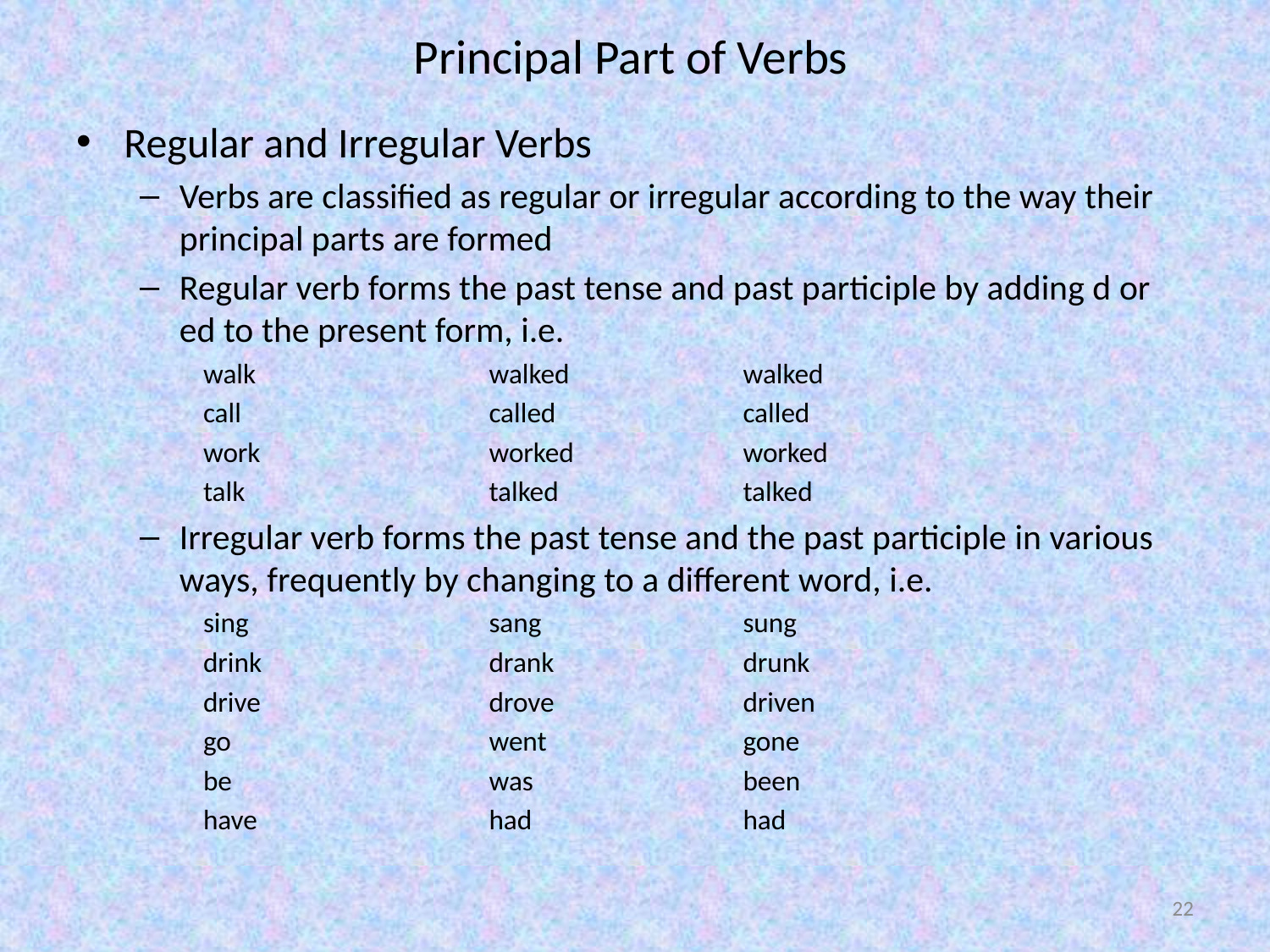

# Principal Part of Verbs
Regular and Irregular Verbs
Verbs are classified as regular or irregular according to the way their principal parts are formed
Regular verb forms the past tense and past participle by adding d or ed to the present form, i.e.
walk		walked		walked
call		called		called
work		worked		worked
talk		talked		talked
Irregular verb forms the past tense and the past participle in various ways, frequently by changing to a different word, i.e.
sing 		sang		sung
drink		drank		drunk
drive		drove		driven
go			went		gone
be			was		been
have		had		had
22